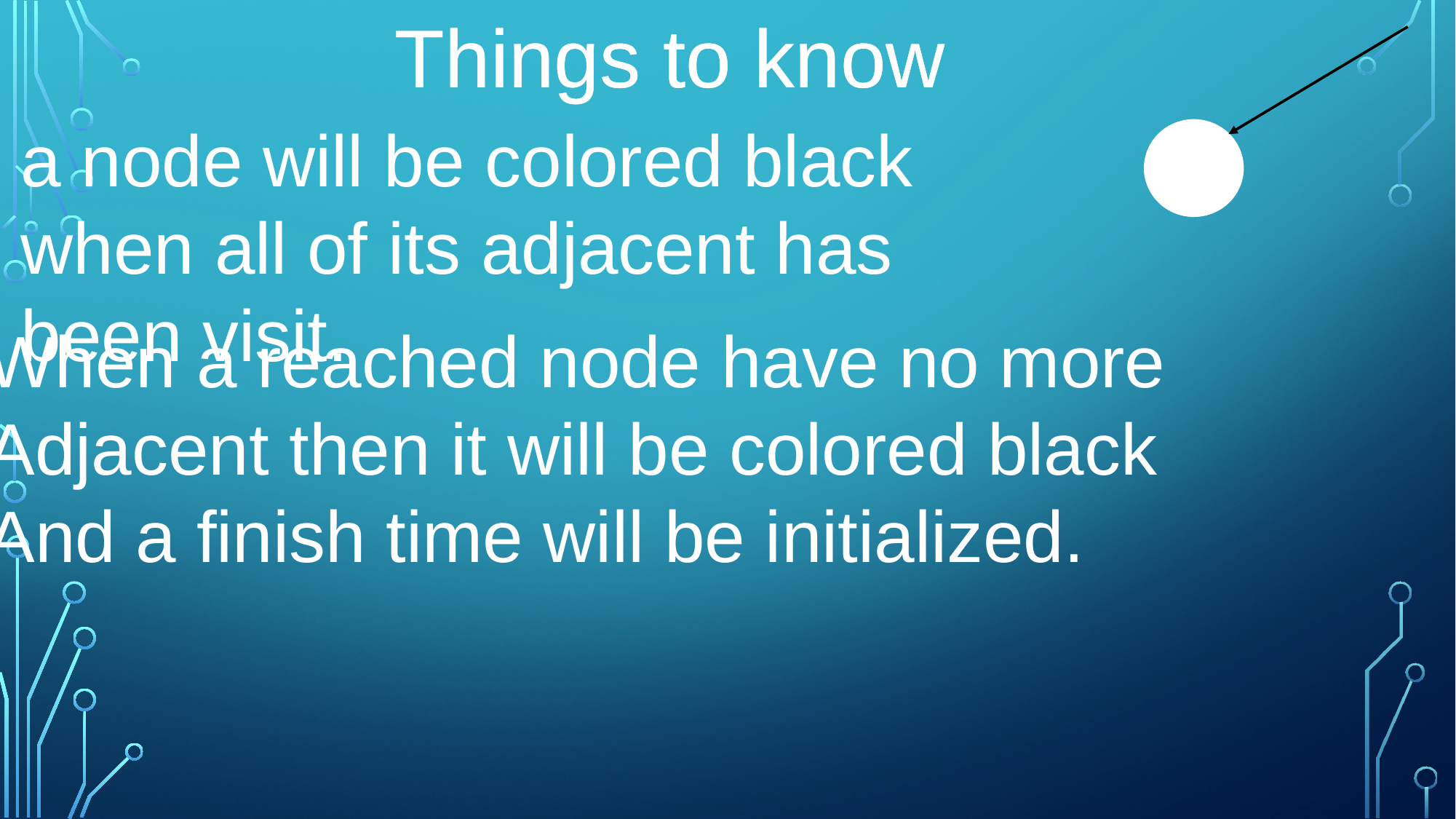

Things to know
Things to know
a node will be colored black when all of its adjacent has been visit.

When a reached node have no more
Adjacent then it will be colored black
And a finish time will be initialized.